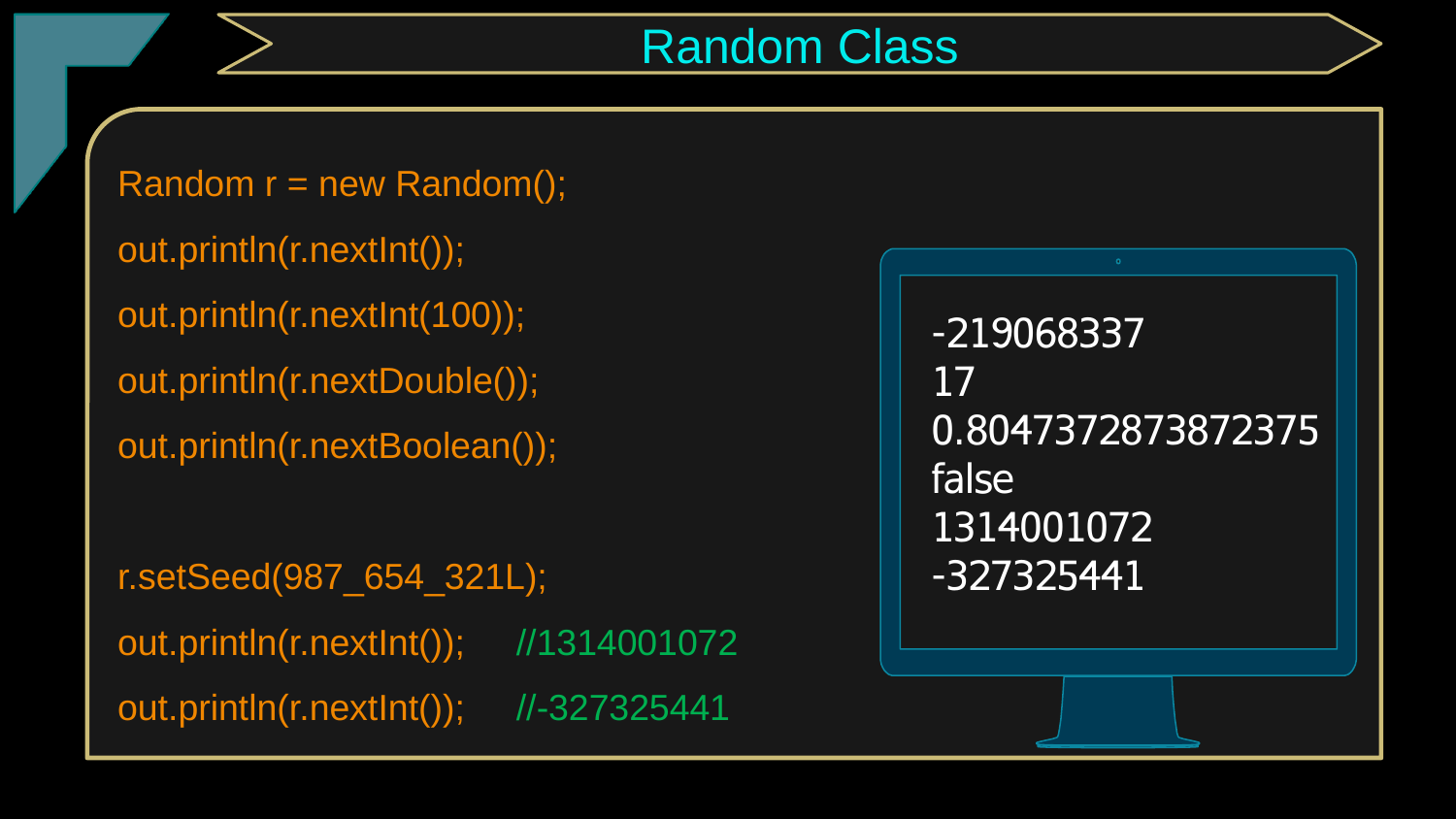

TClark
Random Class
Random r = new Random();
out.println(r.nextInt());
out.println(r.nextInt(100));
out.println(r.nextDouble());
out.println(r.nextBoolean());

r.setSeed(987_654_321L);
out.println(r.nextInt());     //1314001072
out.println(r.nextInt());     //-327325441

-219068337
17
0.8047372873872375
false
1314001072
-327325441